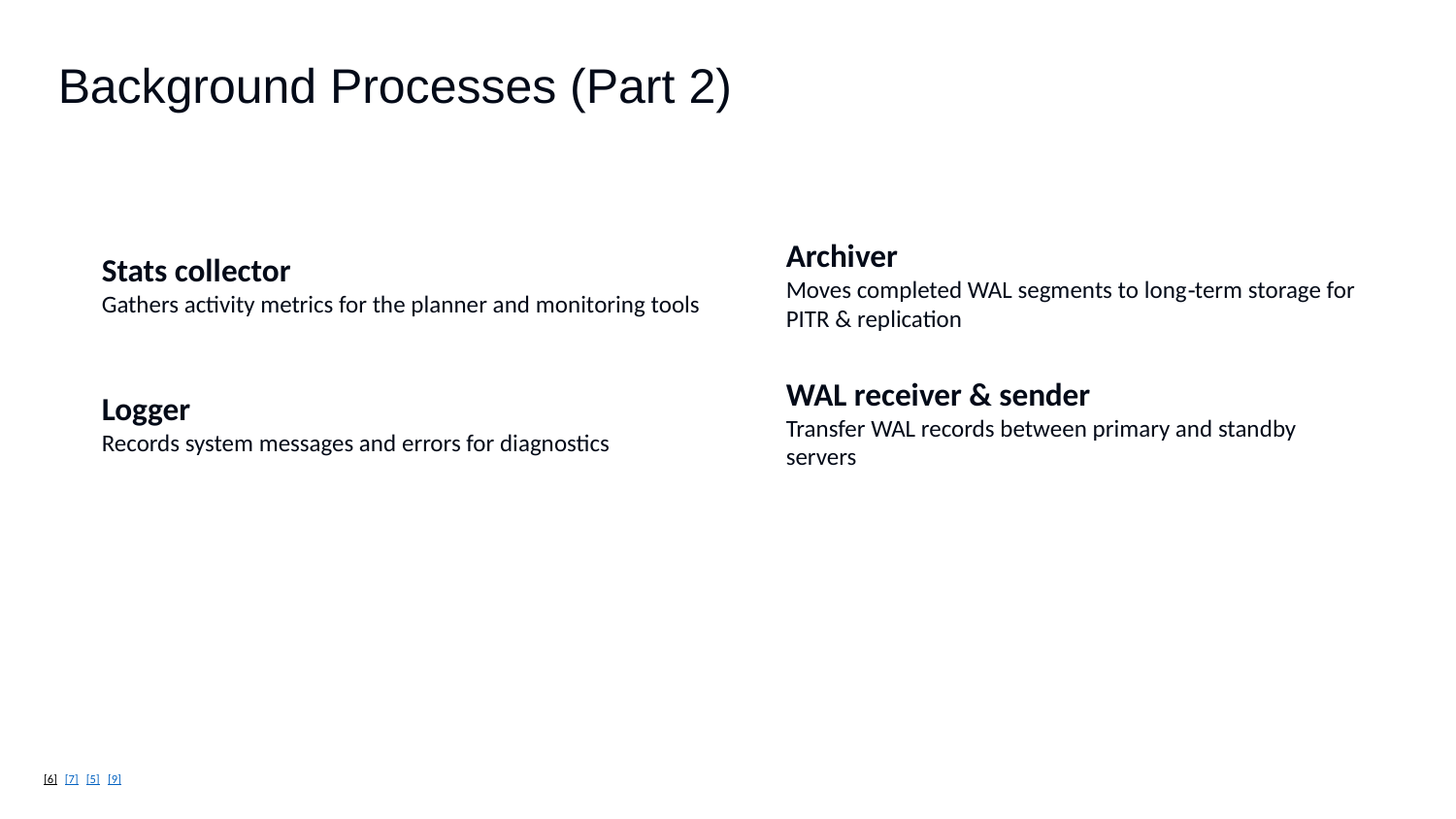

Background Processes (Part 2)
Stats collector
Gathers activity metrics for the planner and monitoring tools
Archiver
Moves completed WAL segments to long‑term storage for PITR & replication
Logger
Records system messages and errors for diagnostics
WAL receiver & sender
Transfer WAL records between primary and standby servers
[6]   [7]   [5]   [9]